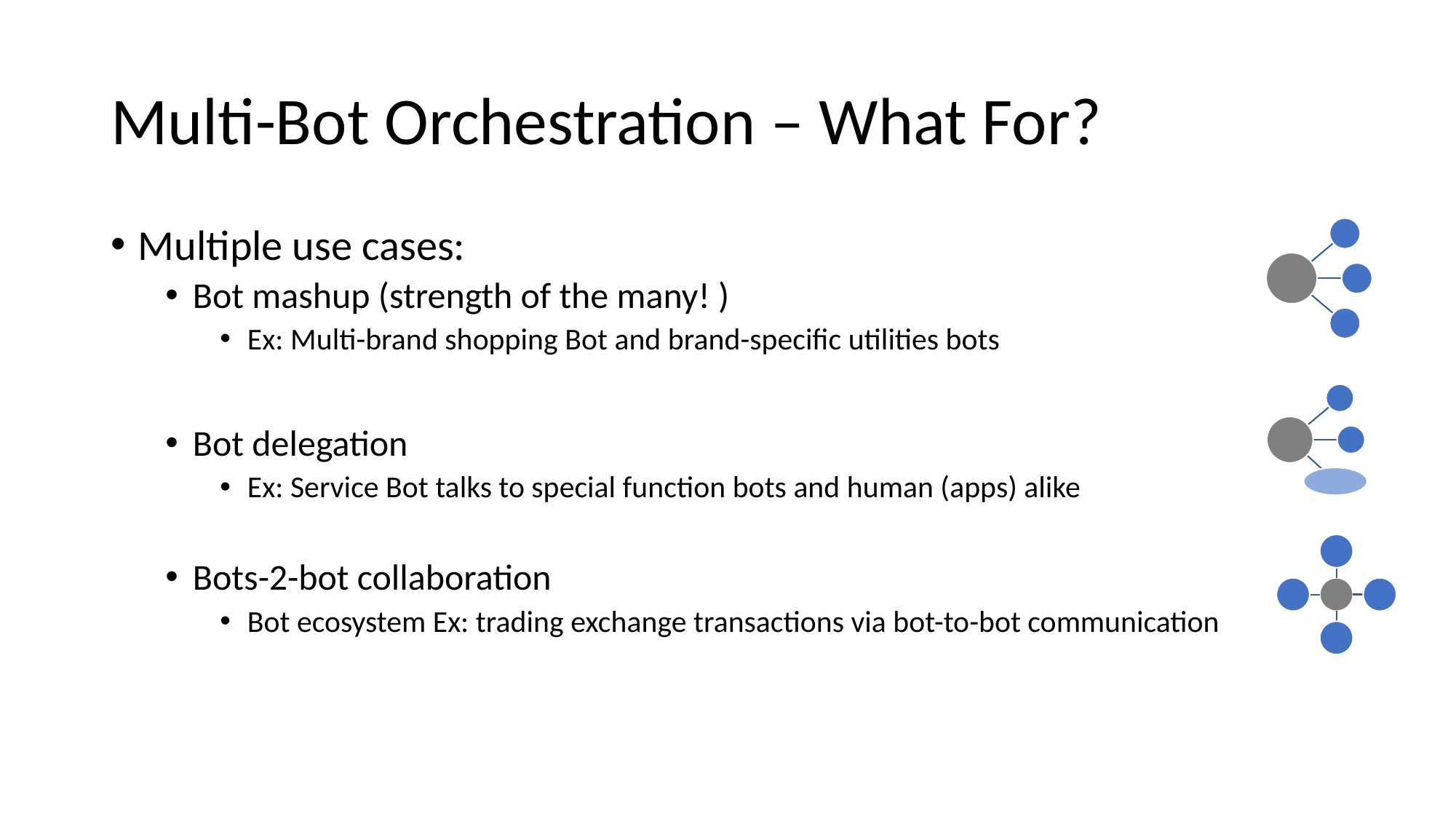

# Multi-Bot Orchestration – What For?
Multiple use cases:
Bot mashup (strength of the many! )
Ex: Multi-brand shopping Bot and brand-specific utilities bots

Bot delegation
Ex: Service Bot talks to special function bots and human (apps) alike

Bots-2-bot collaboration
Bot ecosystem Ex: trading exchange transactions via bot-to-bot communication